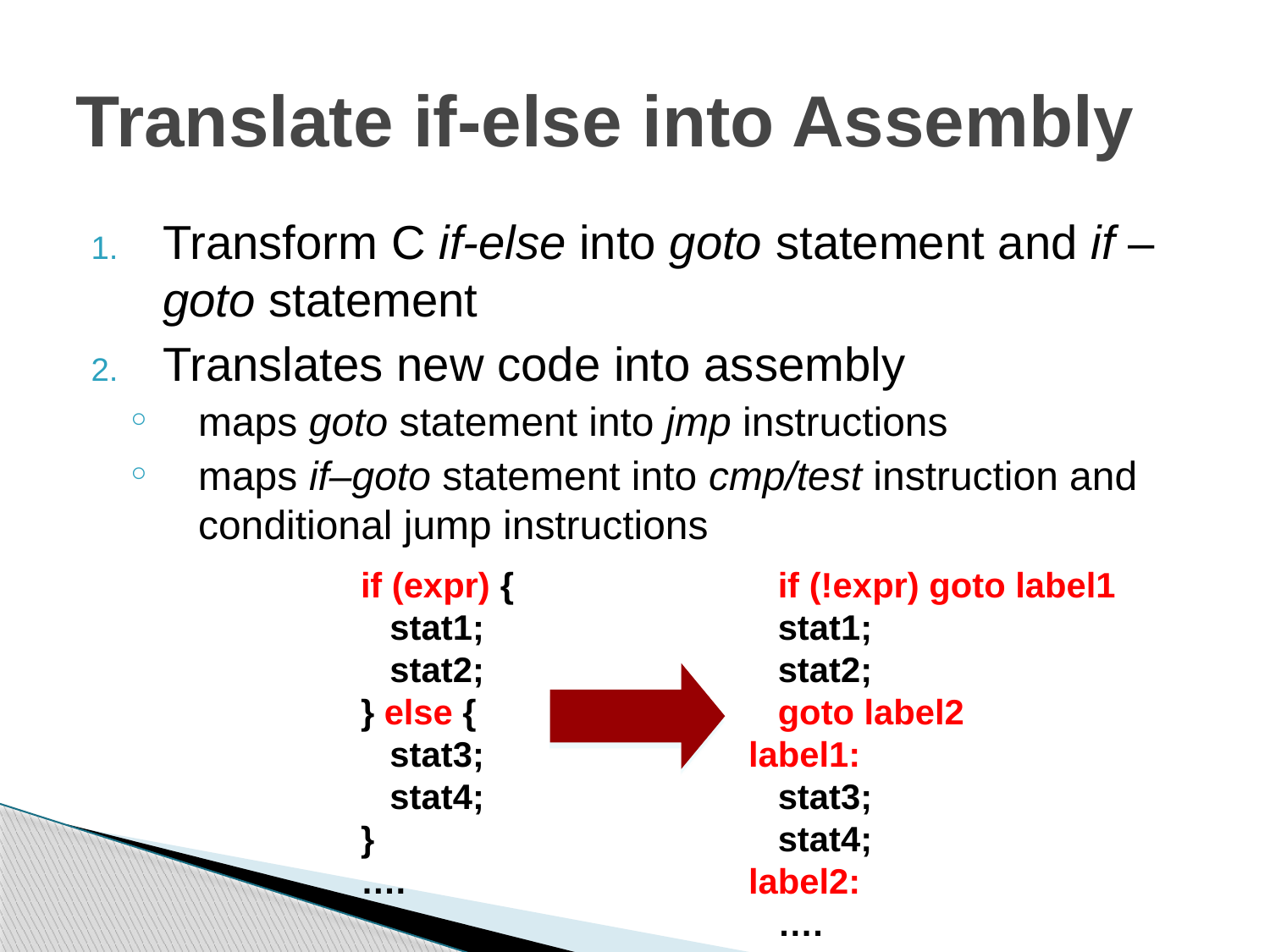

# Translate if-else into Assembly
Transform C if-else into goto statement and if –goto statement
Translates new code into assembly
maps goto statement into jmp instructions
maps if–goto statement into cmp/test instruction and conditional jump instructions

   if (!expr) goto label1
   stat1;
   stat2;
   goto label2
label1:
   stat3;
   stat4;
label2:
   ….
if (expr) {
   stat1;
   stat2;
} else {
   stat3;
   stat4;
}
….